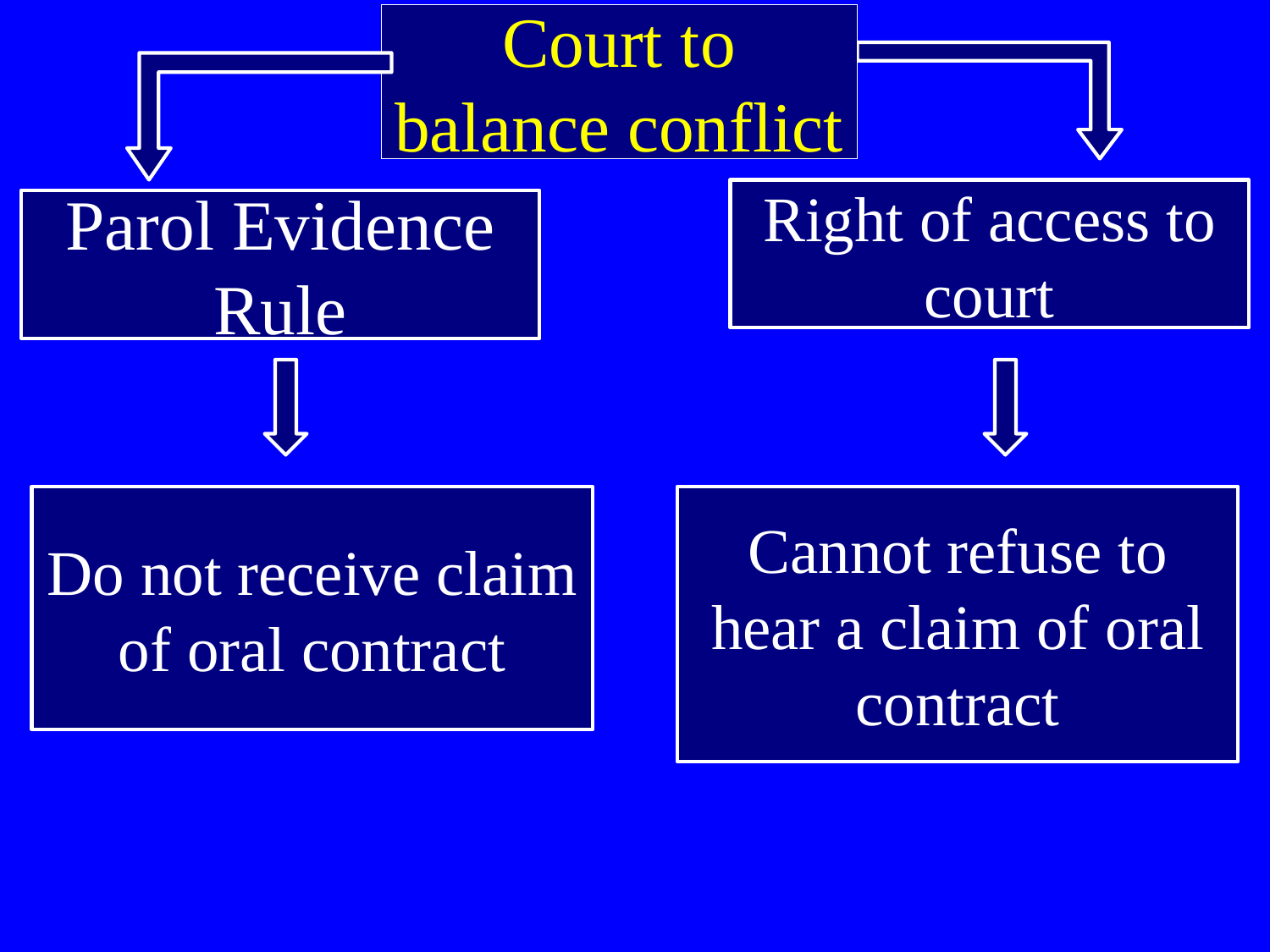

# Court to balance conflict

Right of access to court
Parol Evidence Rule

Do not receive claim of oral contract
Cannot refuse to hear a claim of oral contract